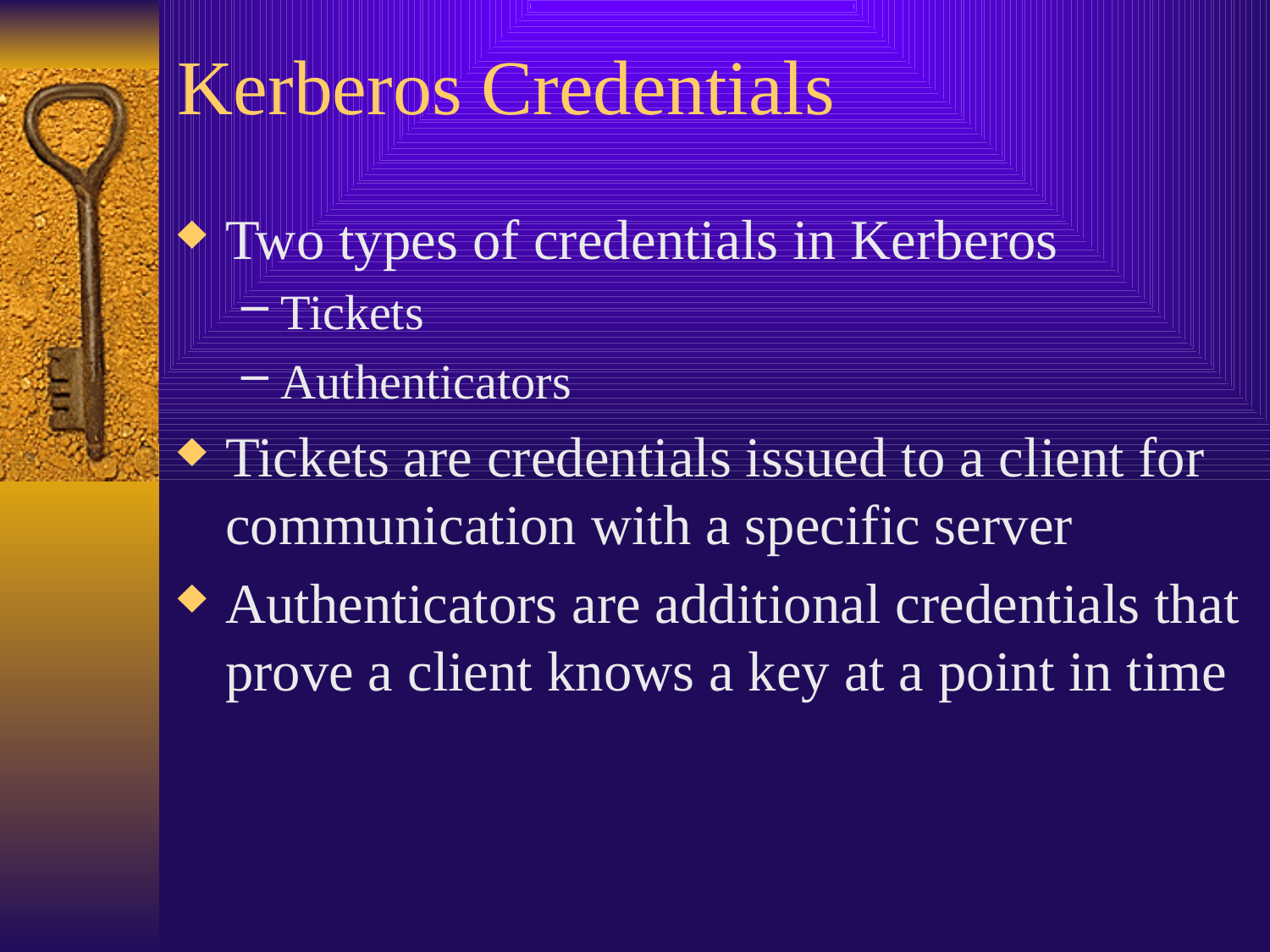

# Kerberos Credentials
Two types of credentials in Kerberos
Tickets
Authenticators
Tickets are credentials issued to a client for communication with a specific server
Authenticators are additional credentials that prove a client knows a key at a point in time